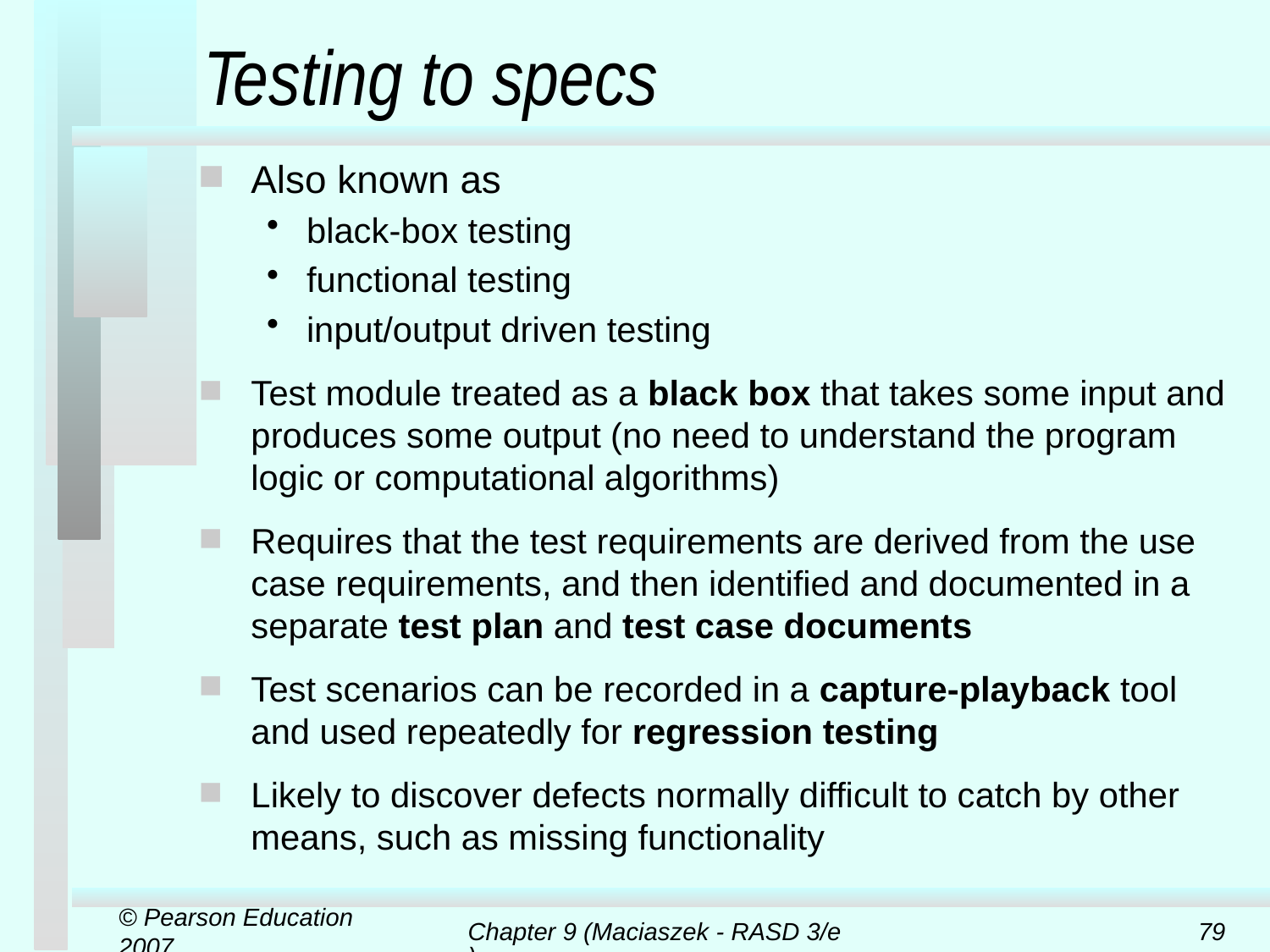

# Testing to specs
Also known as
black-box testing
functional testing
input/output driven testing
Test module treated as a black box that takes some input and produces some output (no need to understand the program logic or computational algorithms)
Requires that the test requirements are derived from the use case requirements, and then identified and documented in a separate test plan and test case documents
Test scenarios can be recorded in a capture-playback tool and used repeatedly for regression testing
Likely to discover defects normally difficult to catch by other means, such as missing functionality
© Pearson Education 2007
Chapter 9 (Maciaszek - RASD 3/e)
79